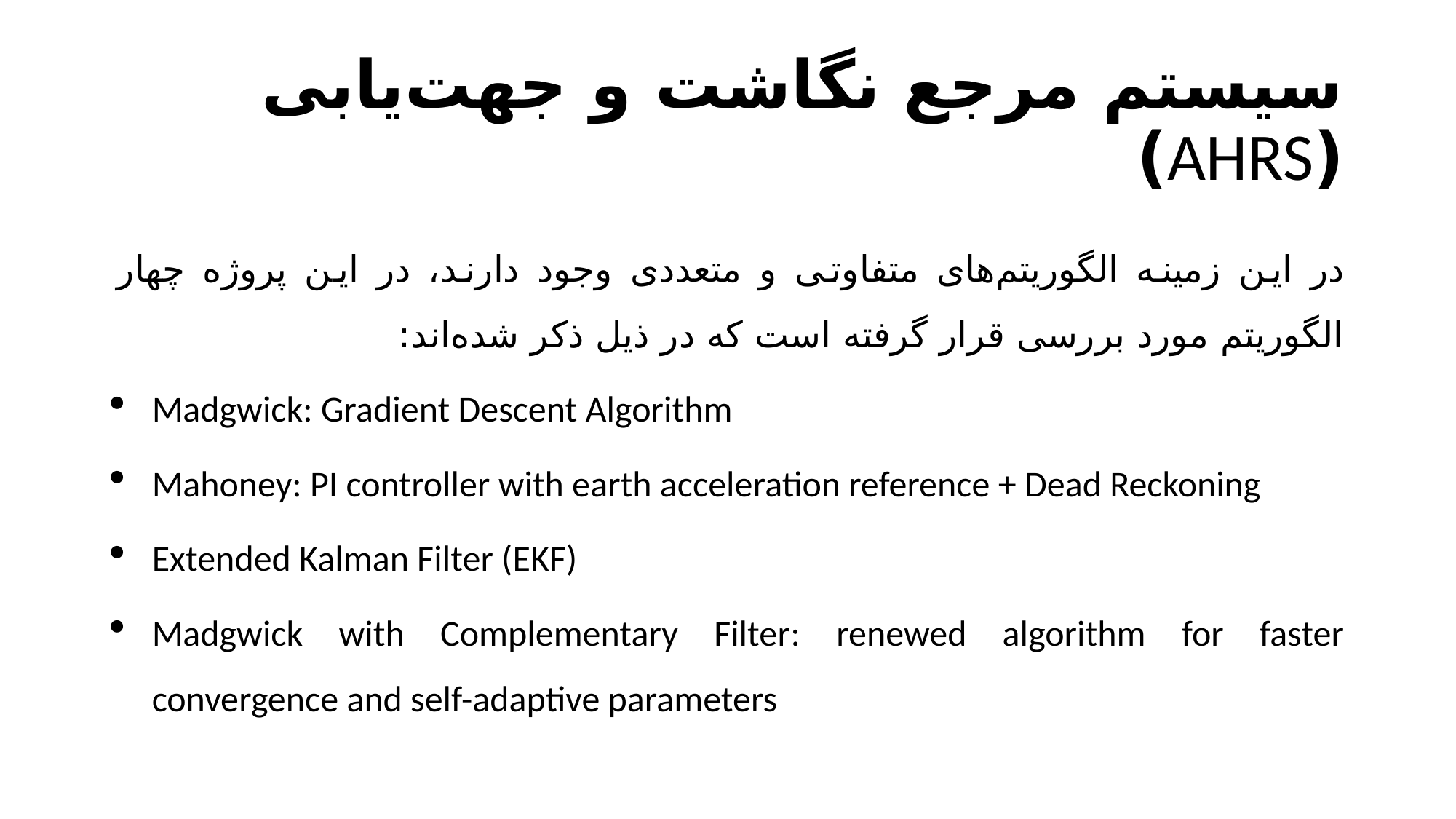

# سیستم مرجع نگاشت و جهت‌یابی (AHRS)
در این زمینه الگوریتم‌های متفاوتی و متعددی وجود دارند، در این پروژه چهار الگوریتم مورد بررسی قرار گرفته است که در ذیل ذکر شده‌اند:
Madgwick: Gradient Descent Algorithm
Mahoney: PI controller with earth acceleration reference + Dead Reckoning
Extended Kalman Filter (EKF)
Madgwick with Complementary Filter: renewed algorithm for faster convergence and self-adaptive parameters